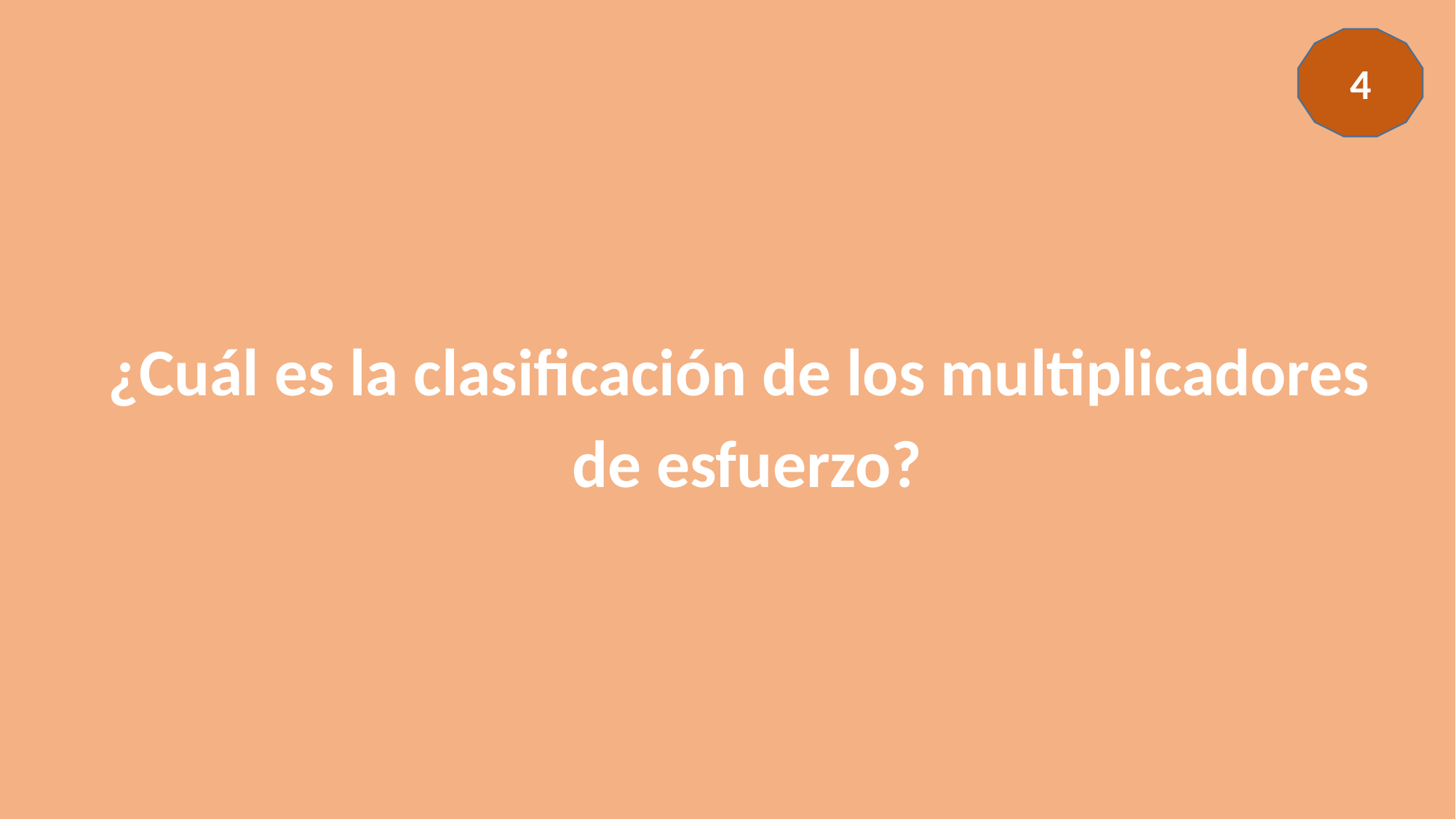

4
¿Cuál es la clasificación de los multiplicadores
 de esfuerzo?